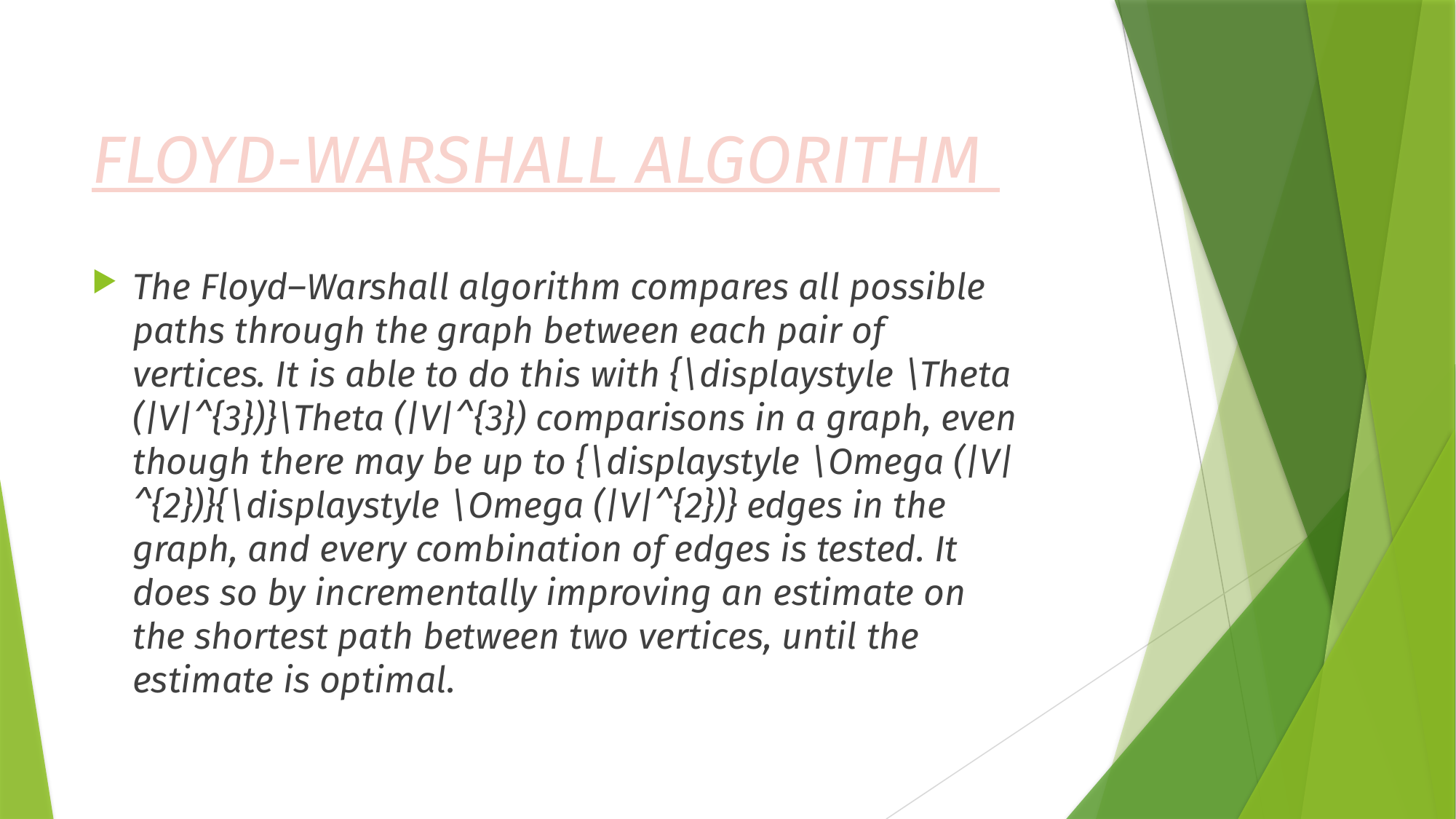

# FLOYD-WARSHALL ALGORITHM
The Floyd–Warshall algorithm compares all possible paths through the graph between each pair of vertices. It is able to do this with {\displaystyle \Theta (|V|^{3})}\Theta (|V|^{3}) comparisons in a graph, even though there may be up to {\displaystyle \Omega (|V|^{2})}{\displaystyle \Omega (|V|^{2})} edges in the graph, and every combination of edges is tested. It does so by incrementally improving an estimate on the shortest path between two vertices, until the estimate is optimal.